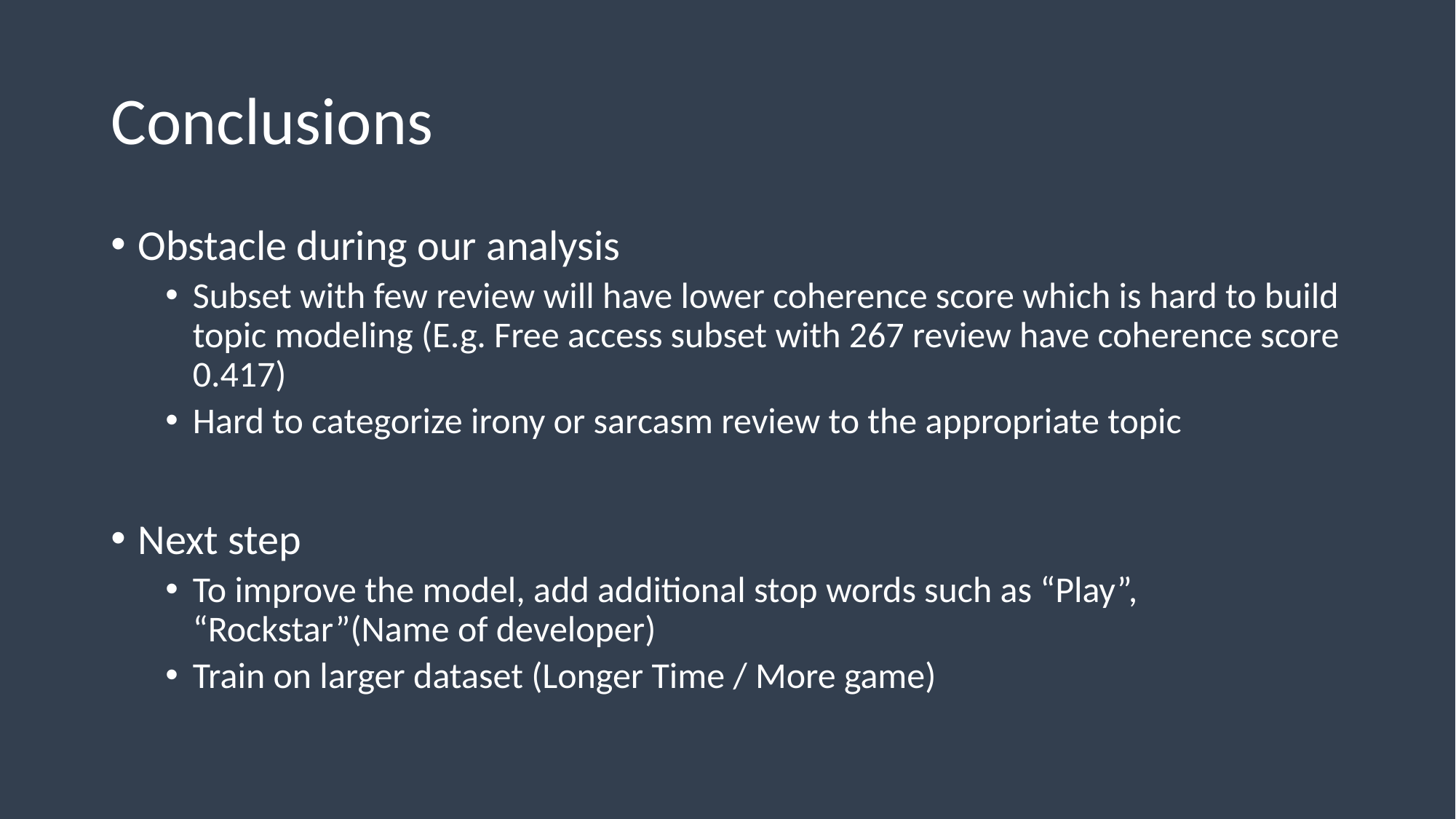

# Conclusions
Obstacle during our analysis
Subset with few review will have lower coherence score which is hard to build topic modeling (E.g. Free access subset with 267 review have coherence score 0.417)
Hard to categorize irony or sarcasm review to the appropriate topic

Next step
To improve the model, add additional stop words such as “Play”, “Rockstar”(Name of developer)
Train on larger dataset (Longer Time / More game)